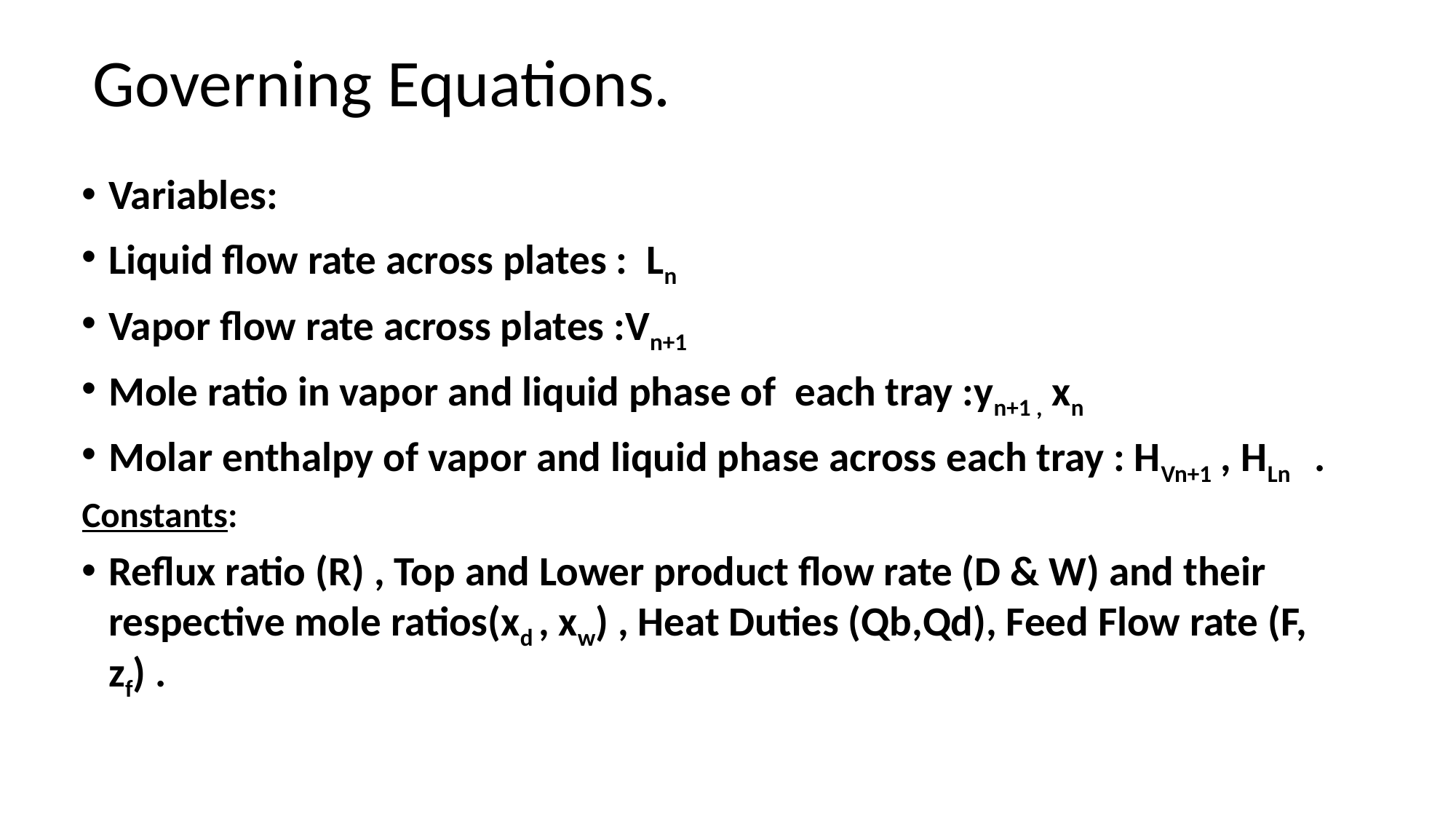

# Governing Equations.
Variables:
Liquid flow rate across plates :  Ln
Vapor flow rate across plates :Vn+1
Mole ratio in vapor and liquid phase of  each tray :yn+1 , xn
Molar enthalpy of vapor and liquid phase across each tray : HVn+1 , HLn   .
Constants:
Reflux ratio (R) , Top and Lower product flow rate (D & W) and their respective mole ratios(xd , xw) , Heat Duties (Qb,Qd), Feed Flow rate (F, zf) .